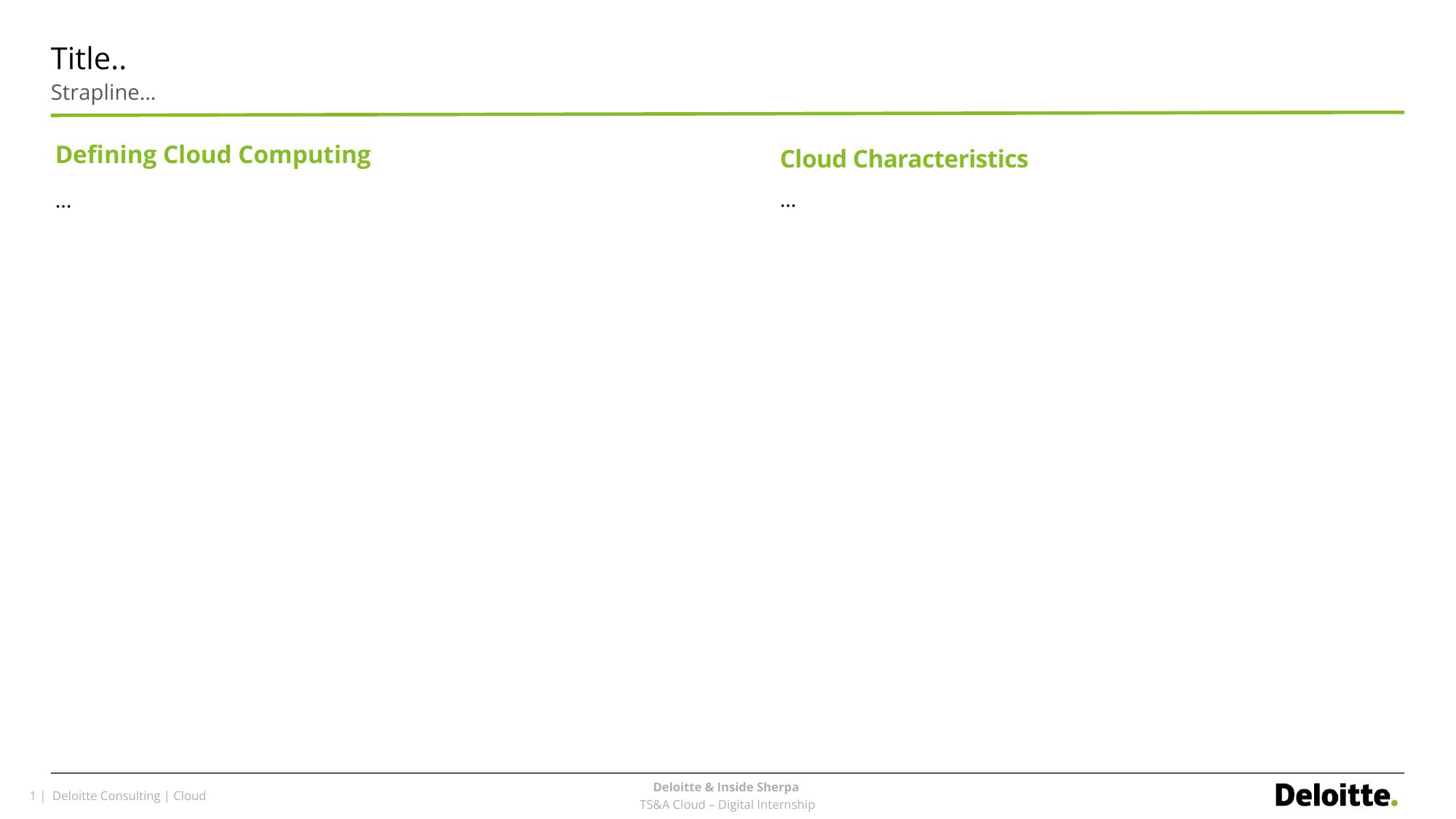

# Title..
Strapline…
Defining Cloud Computing
…
Cloud Characteristics
…